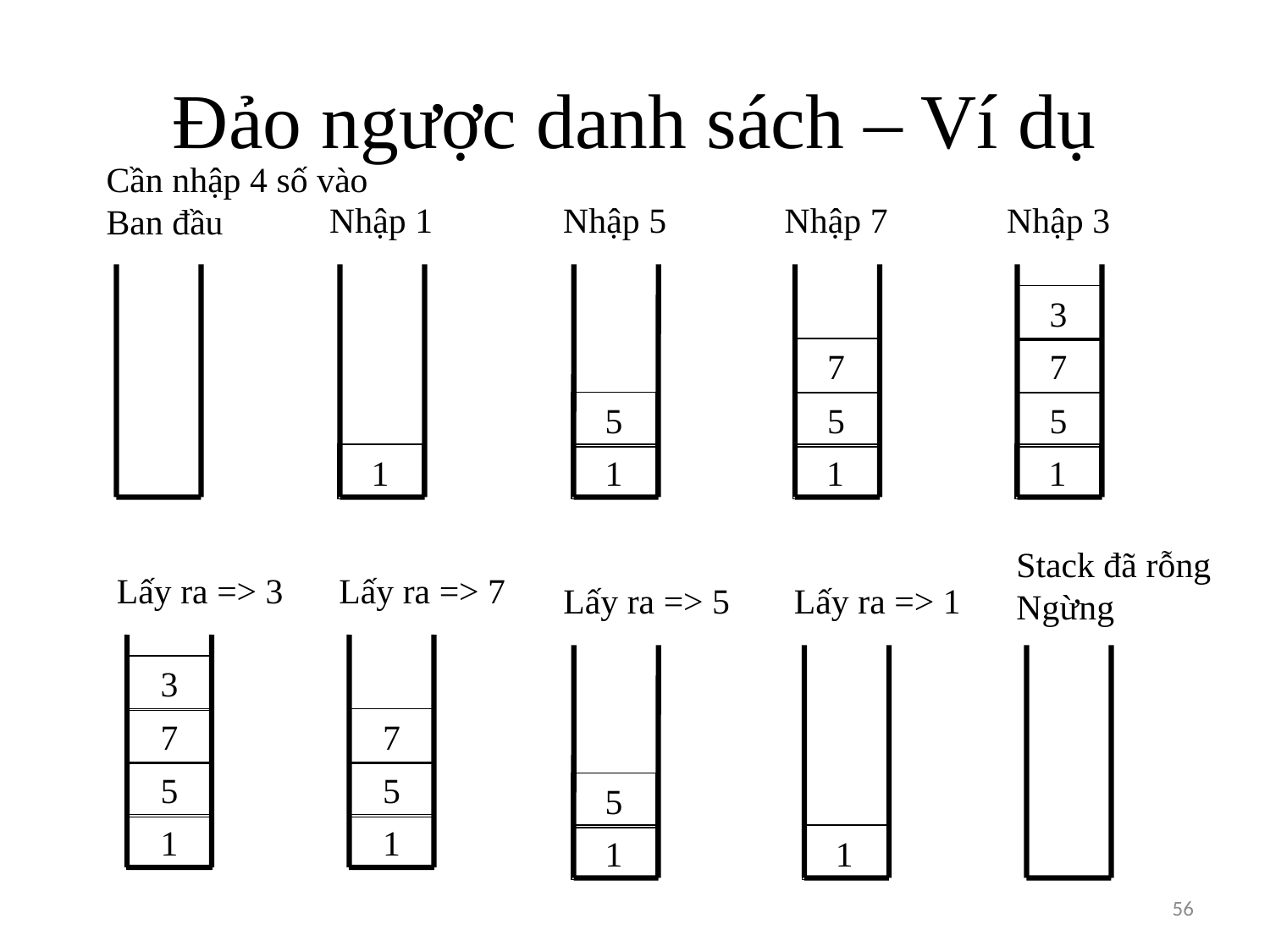

# Đảo ngược danh sách – Ví dụ
Cần nhập 4 số vào
Ban đầu

Nhập 1

Nhập 5

1
Nhập 7

5
1
Nhập 3

7
5
1
3
7
5
1
Stack đã rỗng
Ngừng

Lấy ra => 3

7
5
1
Lấy ra => 7

5
1
Lấy ra => 5

1
Lấy ra => 1

3
7
5
1
56